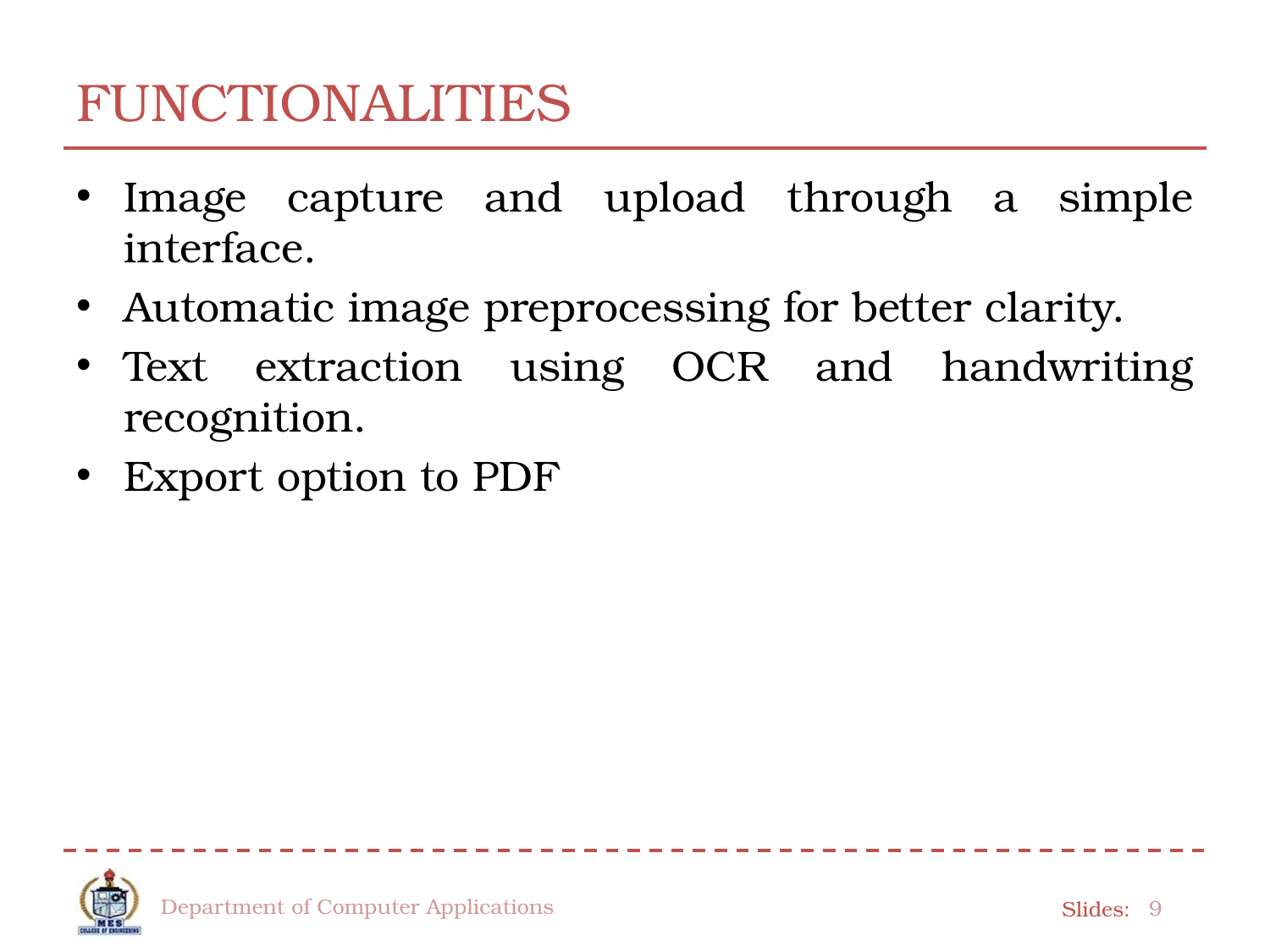

# FUNCTIONALITIES
Image capture and upload through a simple interface.
Automatic image preprocessing for better clarity.
Text extraction using OCR and handwriting recognition.
Export option to PDF
Department of Computer Applications
9